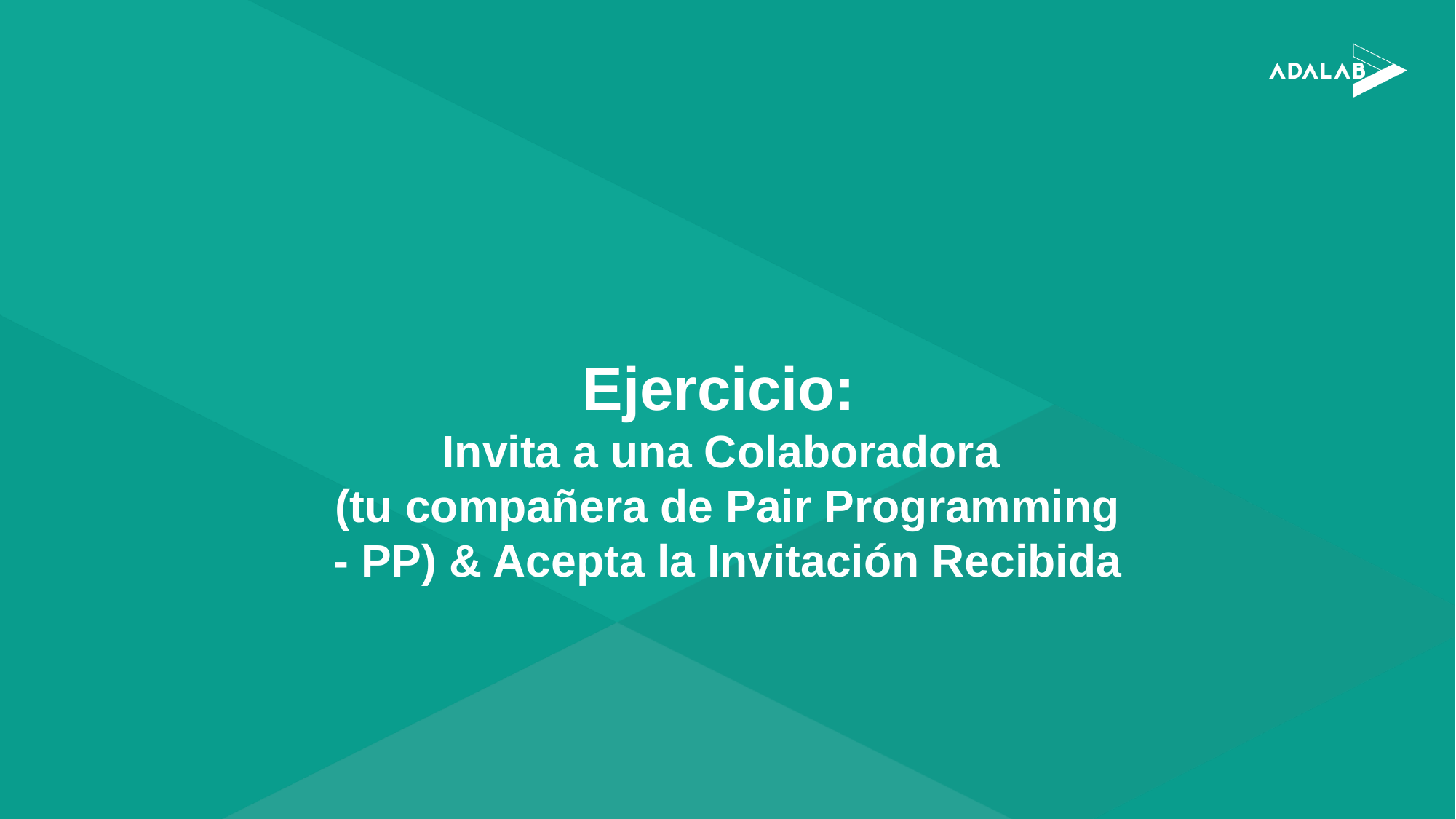

# Ejercicio:
Invita a una Colaboradora
(tu compañera de Pair Programming - PP) & Acepta la Invitación Recibida